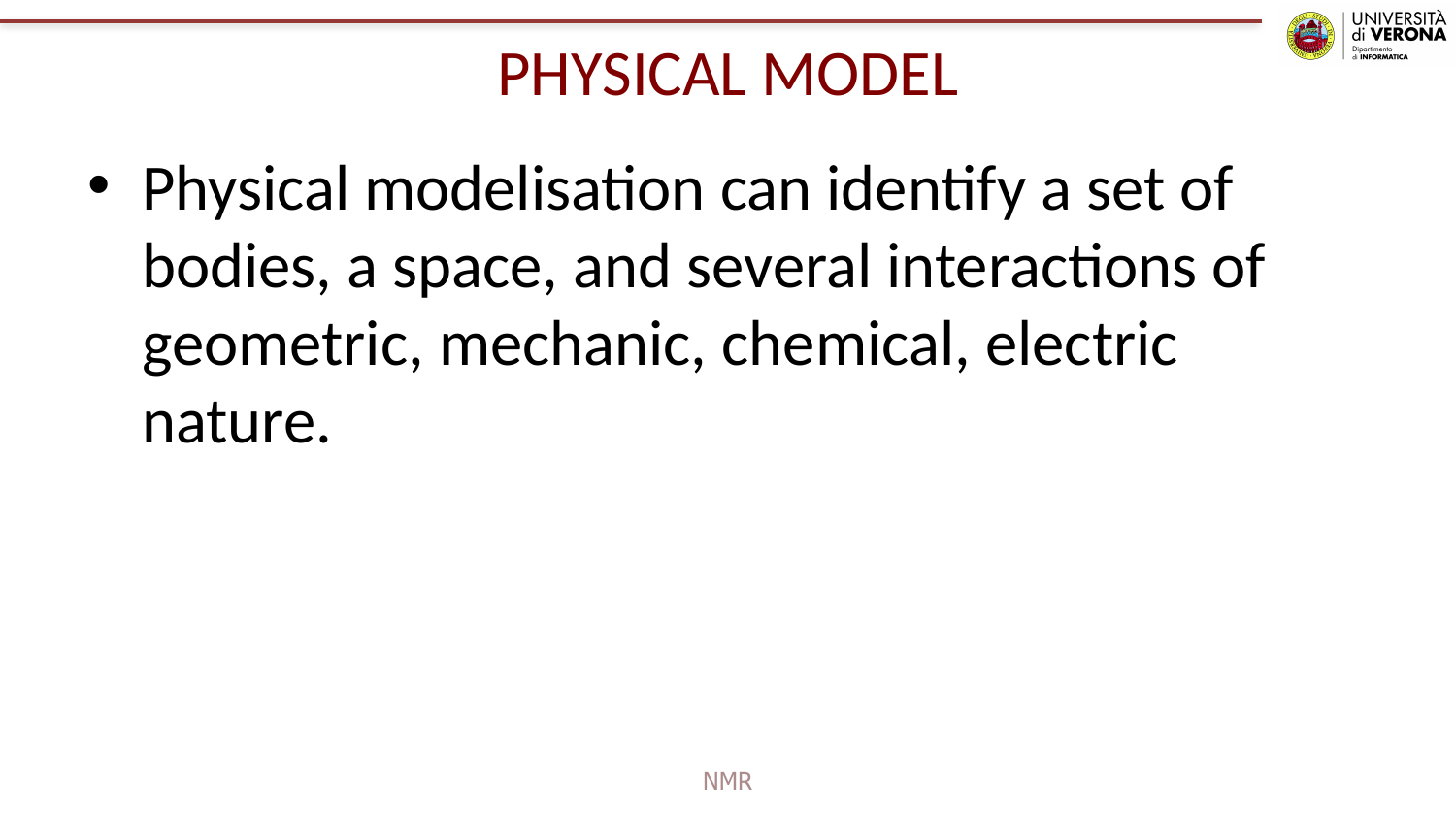

# PHYSICAL MODEL
Physical modelisation can identify a set of bodies, a space, and several interactions of geometric, mechanic, chemical, electric nature.
NMR